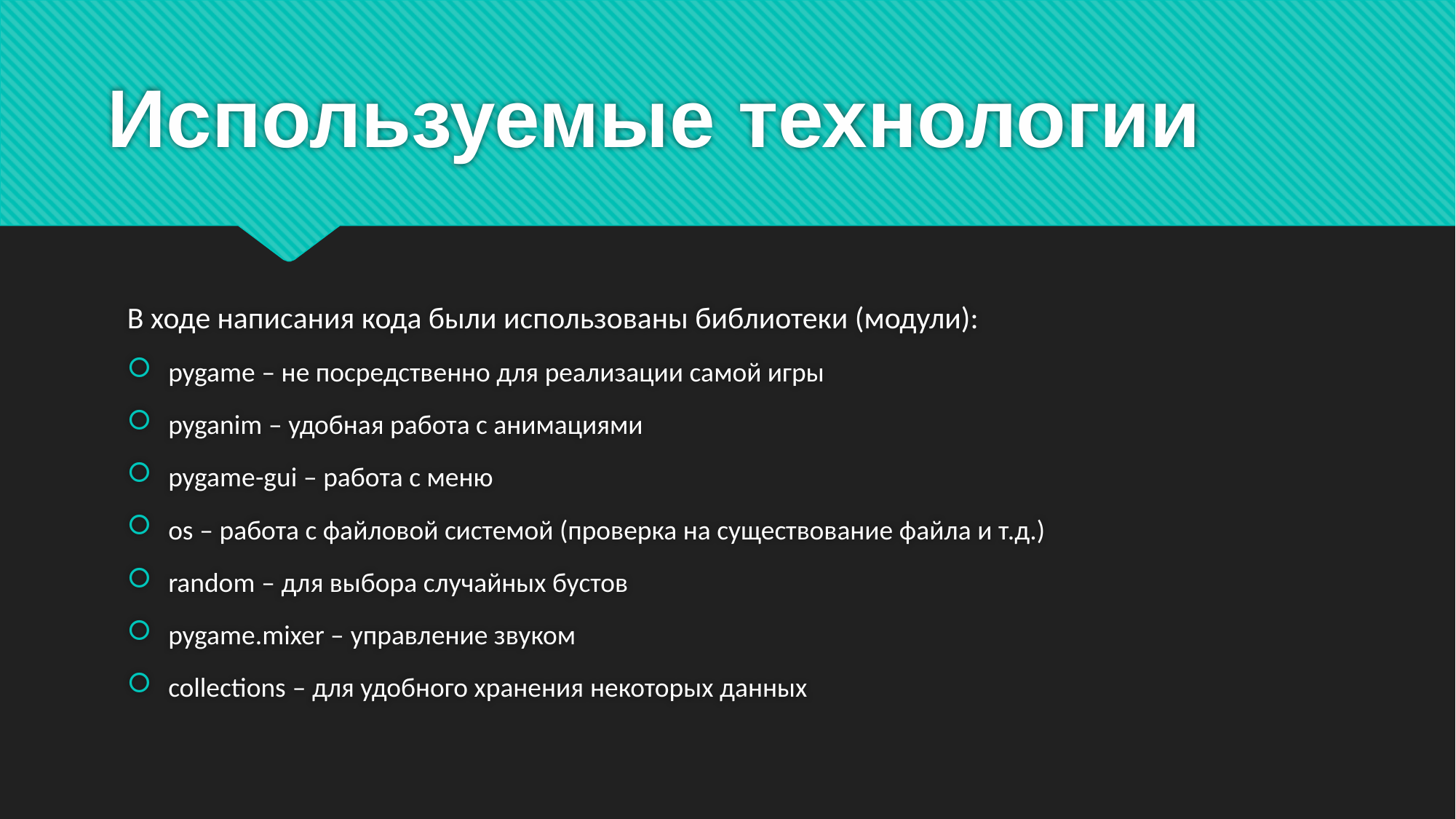

# Используемые технологии
В ходе написания кода были использованы библиотеки (модули):
pygame – не посредственно для реализации самой игры
pyganim – удобная работа с анимациями
pygame-gui – работа с меню
os – работа с файловой системой (проверка на существование файла и т.д.)
random – для выбора случайных бустов
pygame.mixer – управление звуком
collections – для удобного хранения некоторых данных